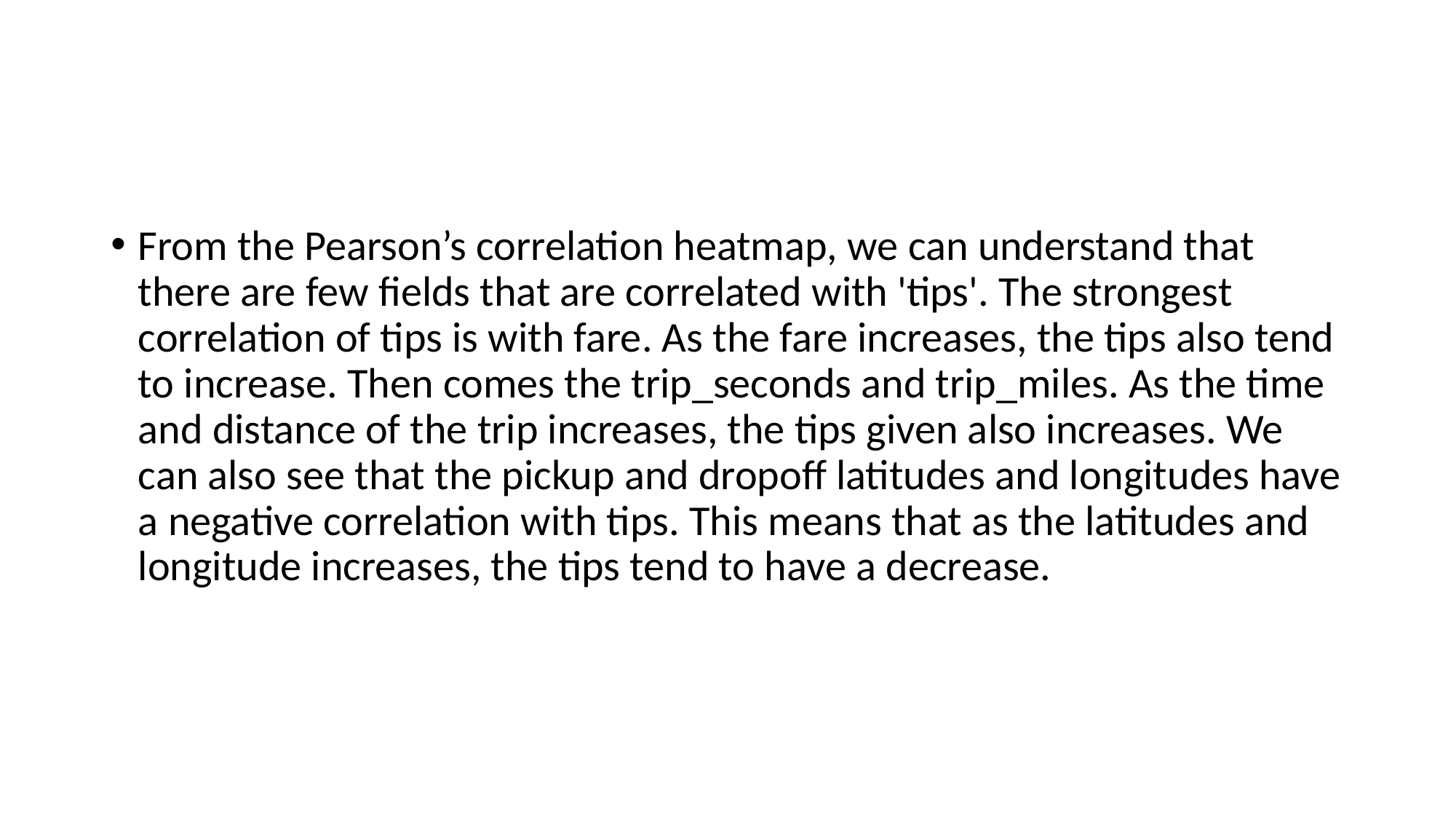

#
From the Pearson’s correlation heatmap, we can understand that there are few fields that are correlated with 'tips'. The strongest correlation of tips is with fare. As the fare increases, the tips also tend to increase. Then comes the trip_seconds and trip_miles. As the time and distance of the trip increases, the tips given also increases. We can also see that the pickup and dropoff latitudes and longitudes have a negative correlation with tips. This means that as the latitudes and longitude increases, the tips tend to have a decrease.